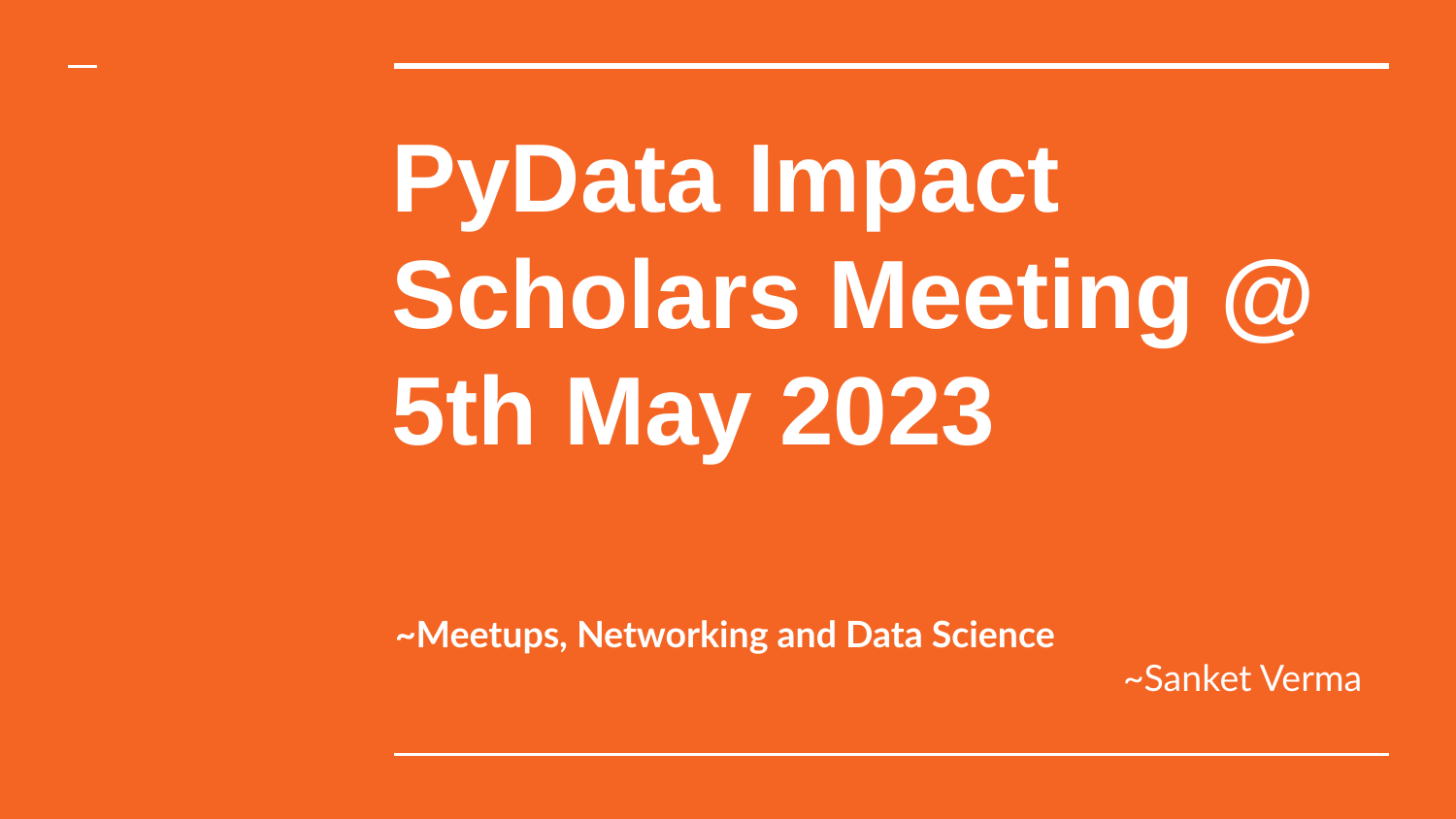

# PyData Impact Scholars Meeting @ 5th May 2023
~Meetups, Networking and Data Science
~Sanket Verma